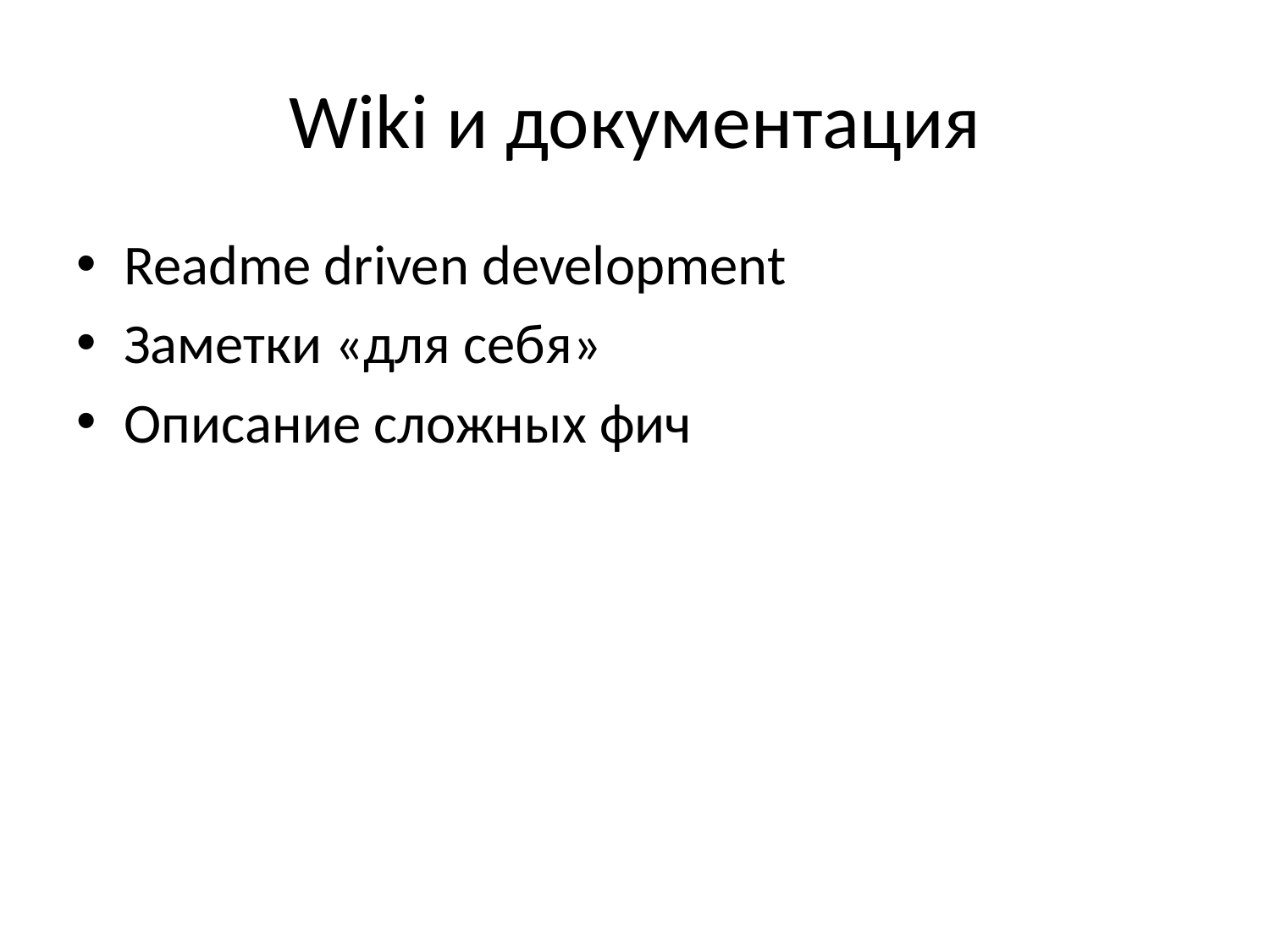

# Wiki и документация
Readme driven development
Заметки «для себя»
Описание сложных фич